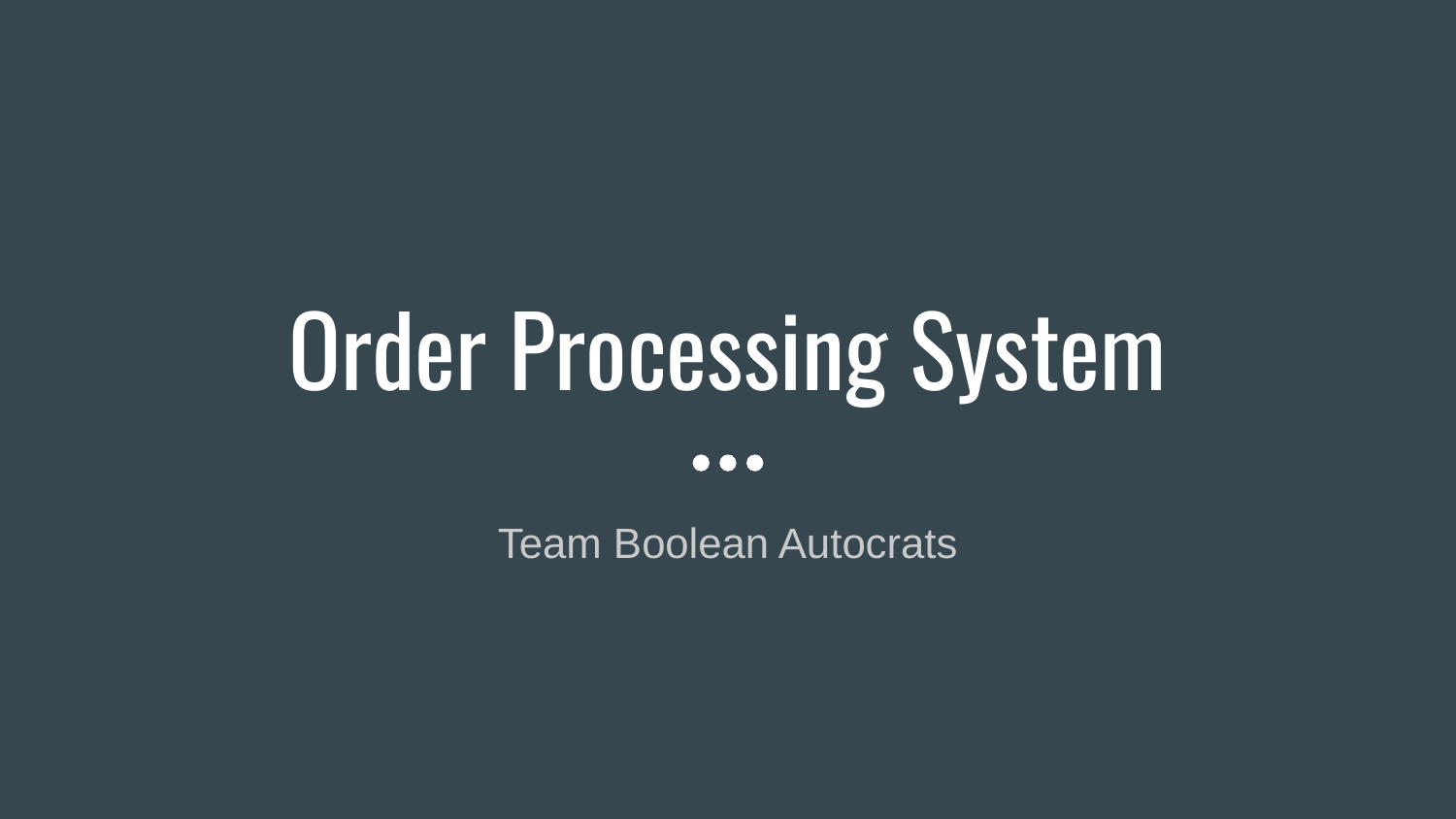

# Order Processing System
Team Boolean Autocrats